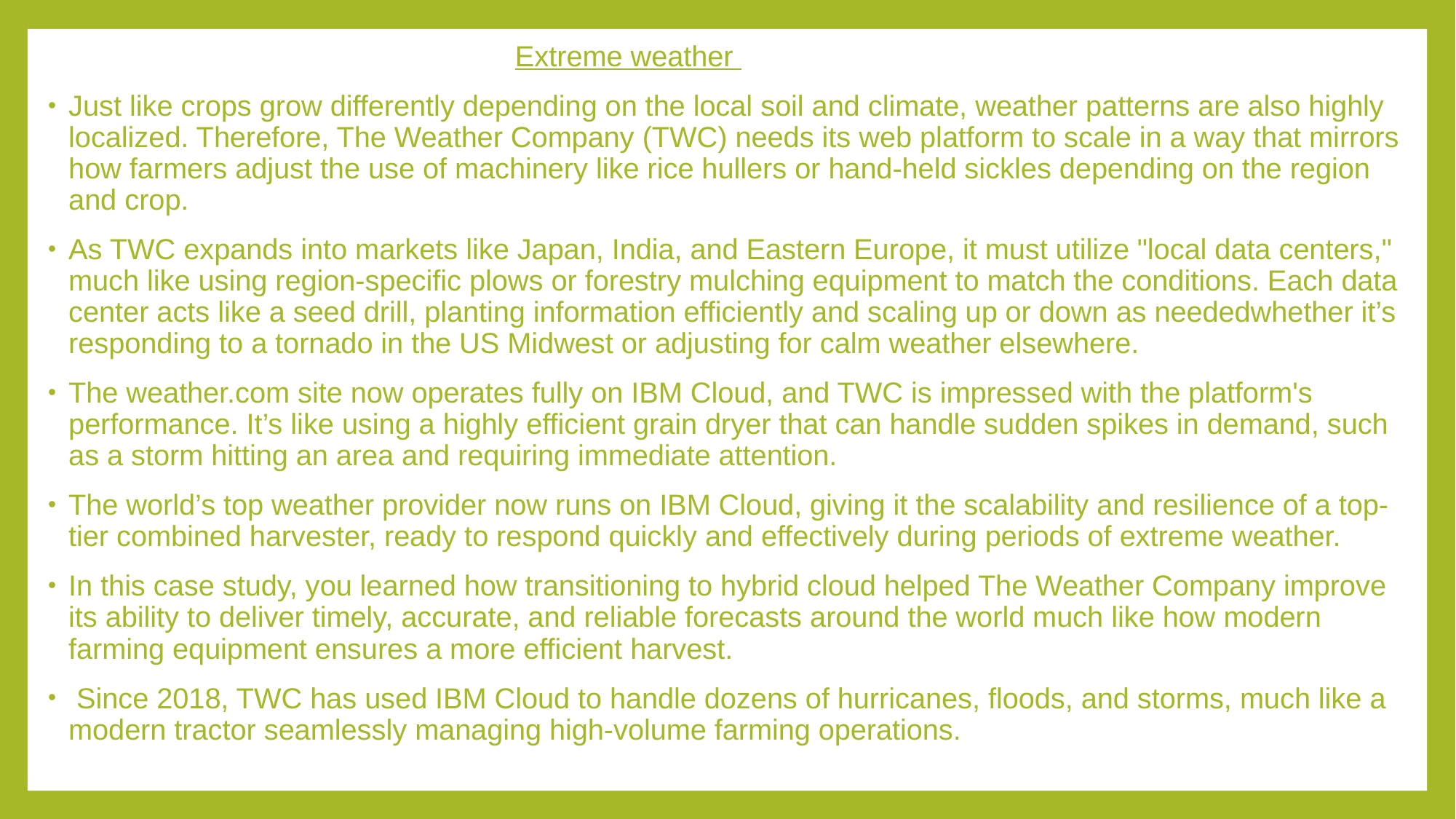

Extreme weather
Just like crops grow differently depending on the local soil and climate, weather patterns are also highly localized. Therefore, The Weather Company (TWC) needs its web platform to scale in a way that mirrors how farmers adjust the use of machinery like rice hullers or hand-held sickles depending on the region and crop.
As TWC expands into markets like Japan, India, and Eastern Europe, it must utilize "local data centers," much like using region-specific plows or forestry mulching equipment to match the conditions. Each data center acts like a seed drill, planting information efficiently and scaling up or down as neededwhether it’s responding to a tornado in the US Midwest or adjusting for calm weather elsewhere.
The weather.com site now operates fully on IBM Cloud, and TWC is impressed with the platform's performance. It’s like using a highly efficient grain dryer that can handle sudden spikes in demand, such as a storm hitting an area and requiring immediate attention.
The world’s top weather provider now runs on IBM Cloud, giving it the scalability and resilience of a top-tier combined harvester, ready to respond quickly and effectively during periods of extreme weather.
In this case study, you learned how transitioning to hybrid cloud helped The Weather Company improve its ability to deliver timely, accurate, and reliable forecasts around the world much like how modern farming equipment ensures a more efficient harvest.
 Since 2018, TWC has used IBM Cloud to handle dozens of hurricanes, floods, and storms, much like a modern tractor seamlessly managing high-volume farming operations.